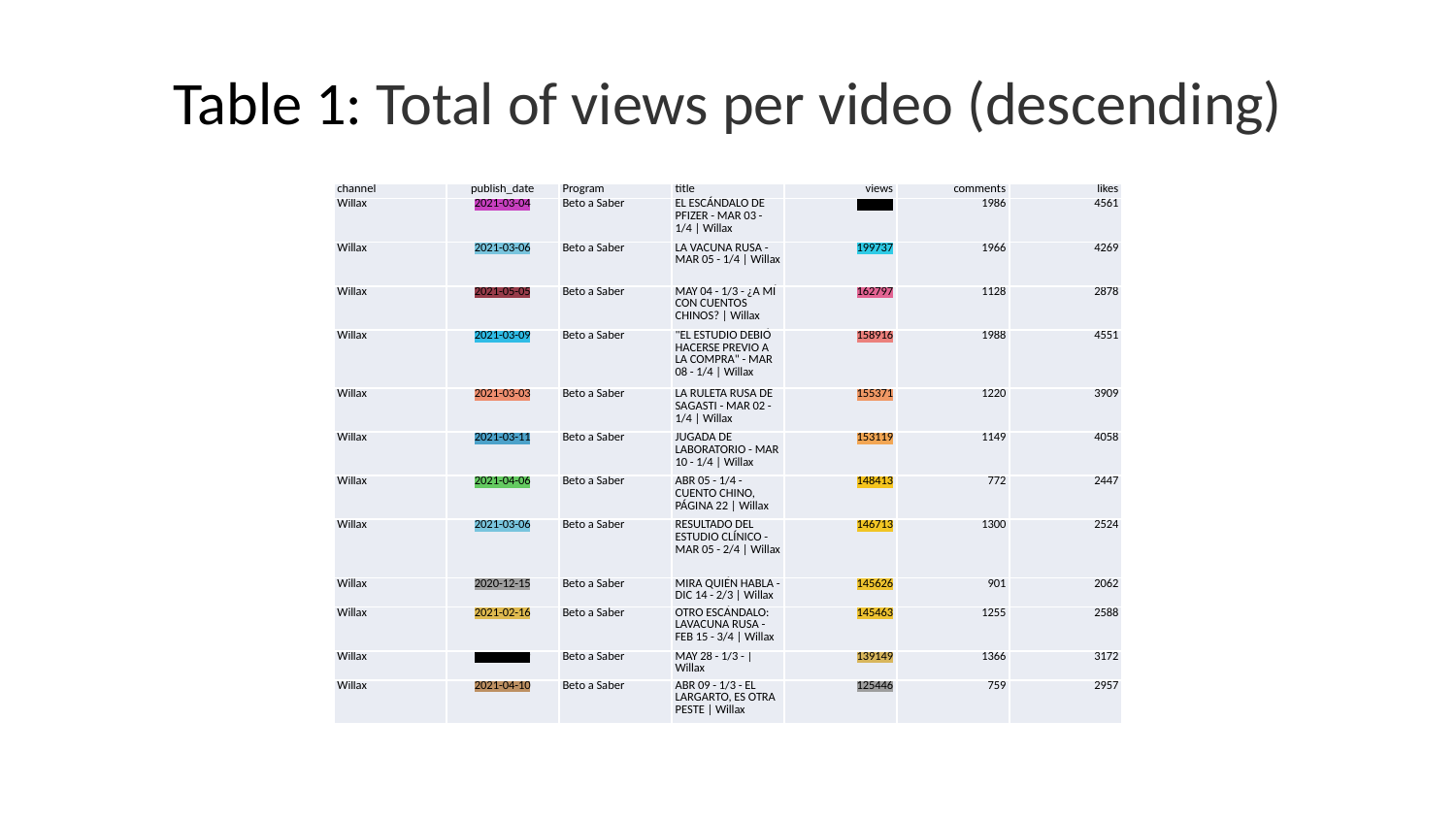

# Table 1: Total of views per video (descending)
| channel | publish\_date | Program | title | views | comments | likes |
| --- | --- | --- | --- | --- | --- | --- |
| Willax | 2021-03-04 | Beto a Saber | EL ESCÁNDALO DE PFIZER - MAR 03 - 1/4 | Willax | 282752 | 1986 | 4561 |
| Willax | 2021-03-06 | Beto a Saber | LA VACUNA RUSA - MAR 05 - 1/4 | Willax | 199737 | 1966 | 4269 |
| Willax | 2021-05-05 | Beto a Saber | MAY 04 - 1/3 - ¿A MÍ CON CUENTOS CHINOS? | Willax | 162797 | 1128 | 2878 |
| Willax | 2021-03-09 | Beto a Saber | "EL ESTUDIO DEBIÓ HACERSE PREVIO A LA COMPRA" - MAR 08 - 1/4 | Willax | 158916 | 1988 | 4551 |
| Willax | 2021-03-03 | Beto a Saber | LA RULETA RUSA DE SAGASTI - MAR 02 - 1/4 | Willax | 155371 | 1220 | 3909 |
| Willax | 2021-03-11 | Beto a Saber | JUGADA DE LABORATORIO - MAR 10 - 1/4 | Willax | 153119 | 1149 | 4058 |
| Willax | 2021-04-06 | Beto a Saber | ABR 05 - 1/4 - CUENTO CHINO, PÁGINA 22 | Willax | 148413 | 772 | 2447 |
| Willax | 2021-03-06 | Beto a Saber | RESULTADO DEL ESTUDIO CLÍNICO - MAR 05 - 2/4 | Willax | 146713 | 1300 | 2524 |
| Willax | 2020-12-15 | Beto a Saber | MIRA QUIÉN HABLA - DIC 14 - 2/3 | Willax | 145626 | 901 | 2062 |
| Willax | 2021-02-16 | Beto a Saber | OTRO ESCÁNDALO: LAVACUNA RUSA - FEB 15 - 3/4 | Willax | 145463 | 1255 | 2588 |
| Willax | 2021-05-29 | Beto a Saber | MAY 28 - 1/3 - | Willax | 139149 | 1366 | 3172 |
| Willax | 2021-04-10 | Beto a Saber | ABR 09 - 1/3 - EL LARGARTO, ES OTRA PESTE | Willax | 125446 | 759 | 2957 |